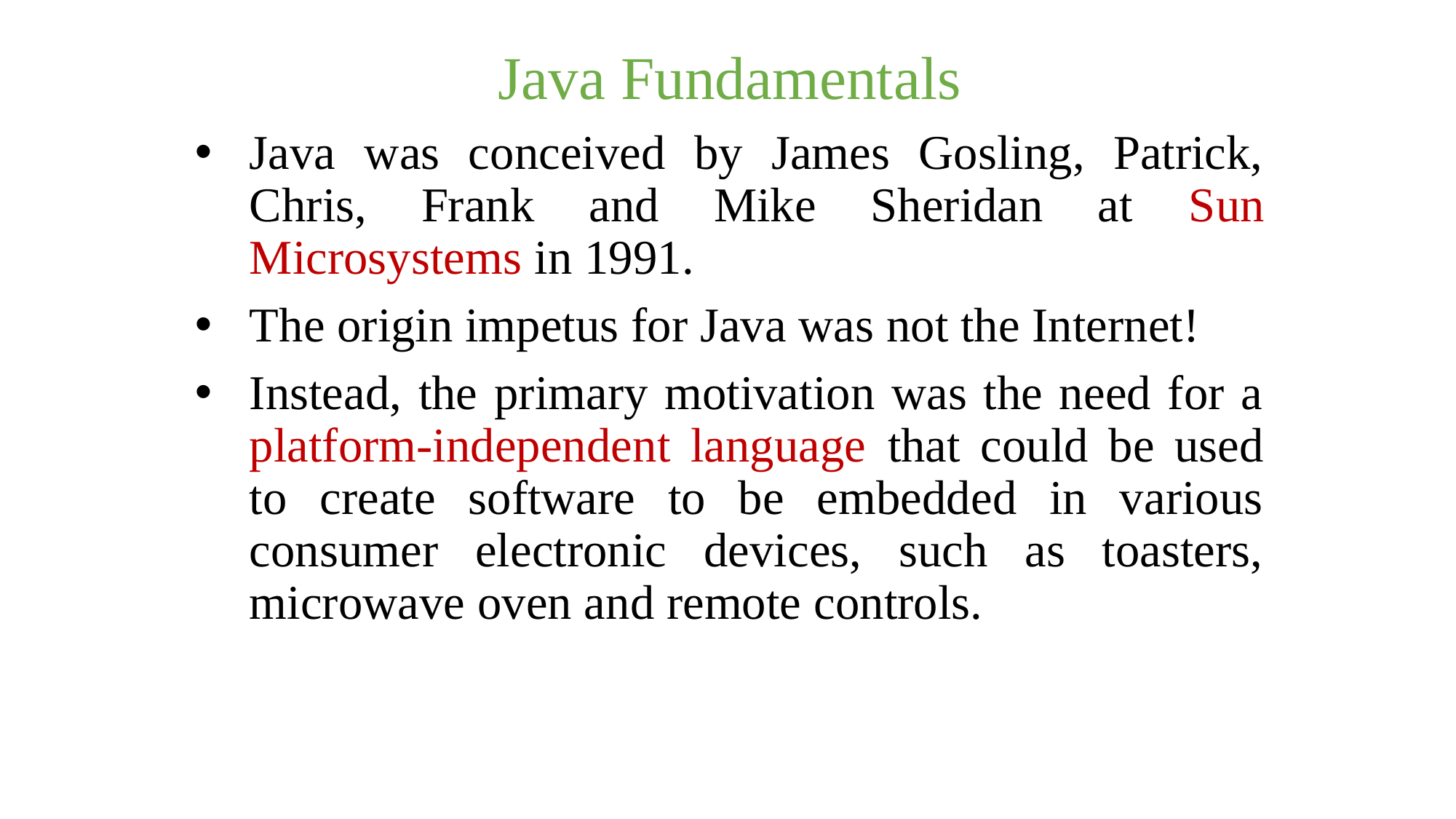

Java Fundamentals
Java was conceived by James Gosling, Patrick, Chris, Frank and Mike Sheridan at Sun Microsystems in 1991.
The origin impetus for Java was not the Internet!
Instead, the primary motivation was the need for a platform-independent language that could be used to create software to be embedded in various consumer electronic devices, such as toasters, microwave oven and remote controls.